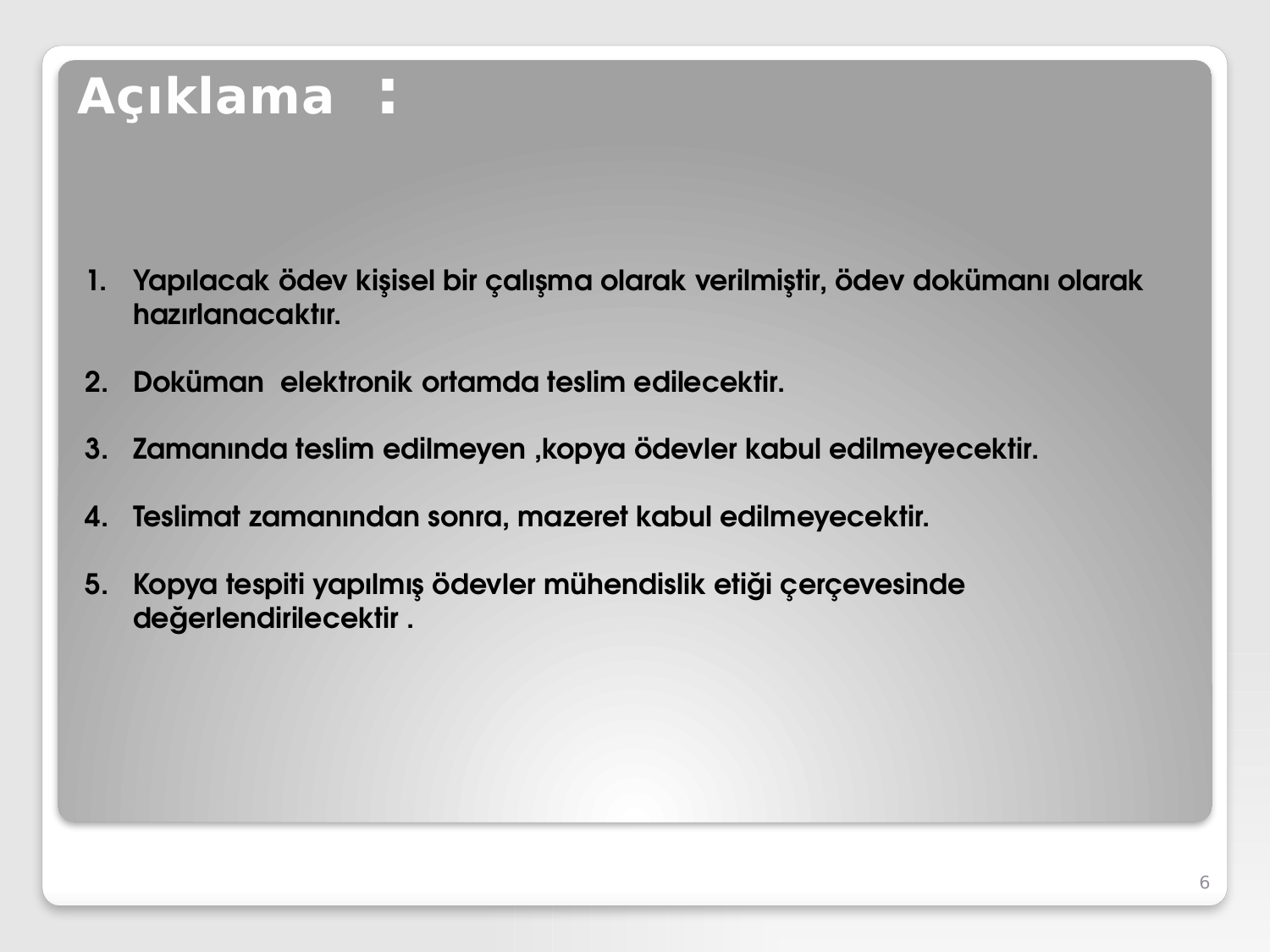

# Açıklama  :
Yapılacak ödev kişisel bir çalışma olarak verilmiştir, ödev dokümanı olarak hazırlanacaktır.

Doküman  elektronik ortamda teslim edilecektir.

Zamanında teslim edilmeyen ,kopya ödevler kabul edilmeyecektir.

Teslimat zamanından sonra, mazeret kabul edilmeyecektir.

Kopya tespiti yapılmış ödevler mühendislik etiği çerçevesinde  değerlendirilecektir .

6